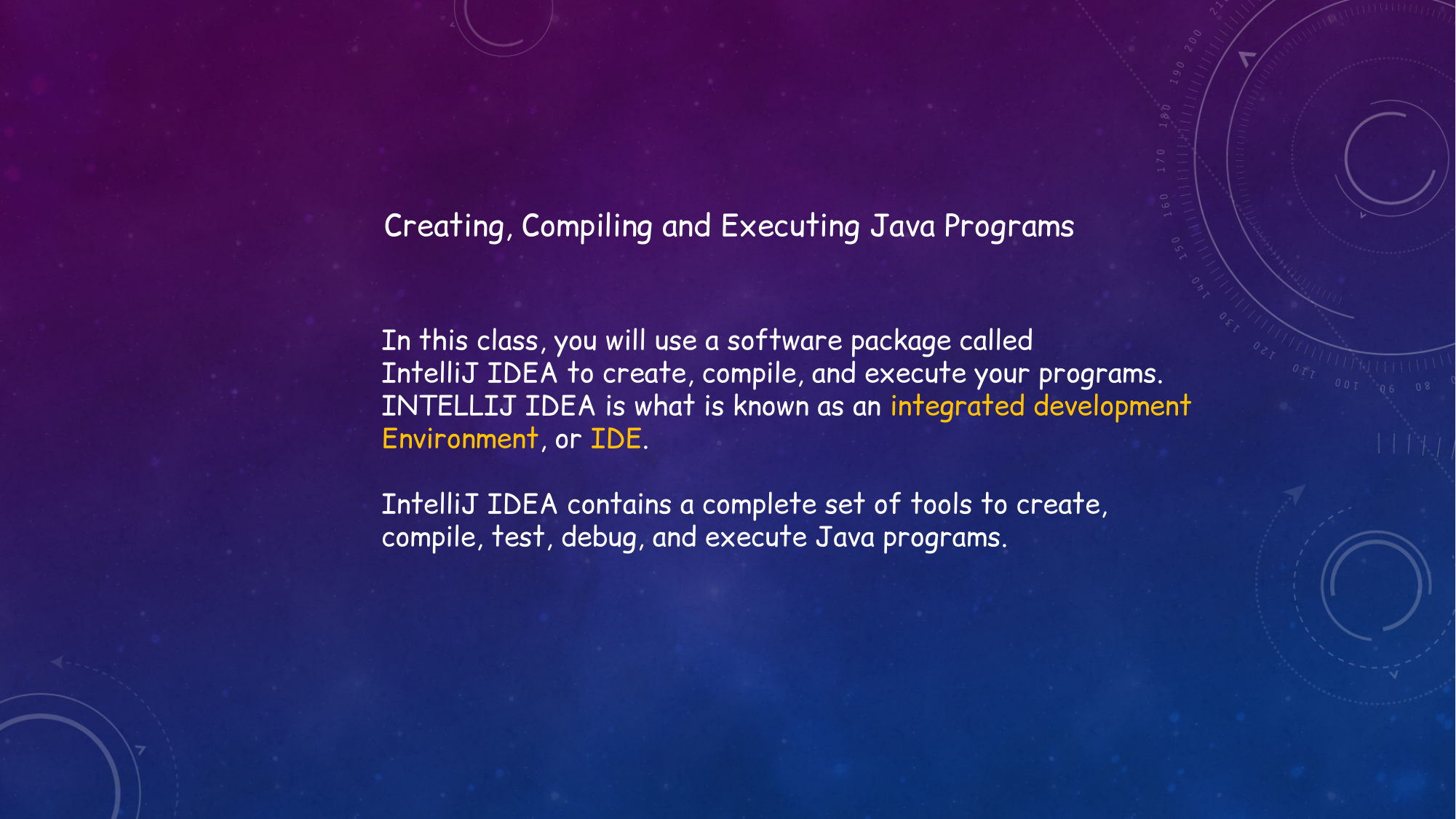

Creating, Compiling and Executing Java Programs
In this class, you will use a software package called
IntelliJ IDEA to create, compile, and execute your programs.
INTELLIJ IDEA is what is known as an integrated development
Environment, or IDE.

IntelliJ IDEA contains a complete set of tools to create,
compile, test, debug, and execute Java programs.